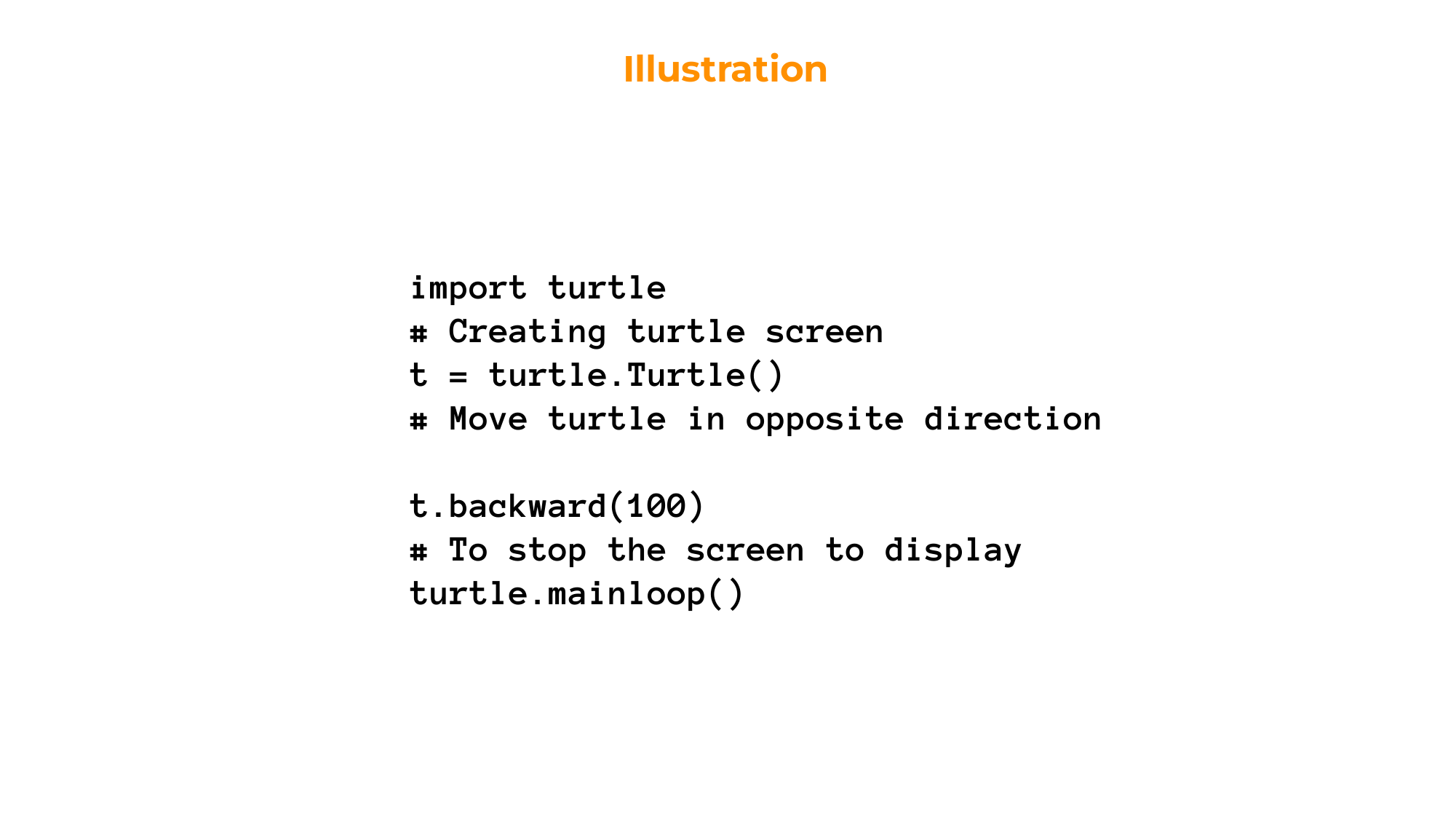

Illustration
import turtle
# Creating turtle screen
t = turtle.Turtle()
# Move turtle in opposite direction
t.backward(100)
# To stop the screen to display
turtle.mainloop()